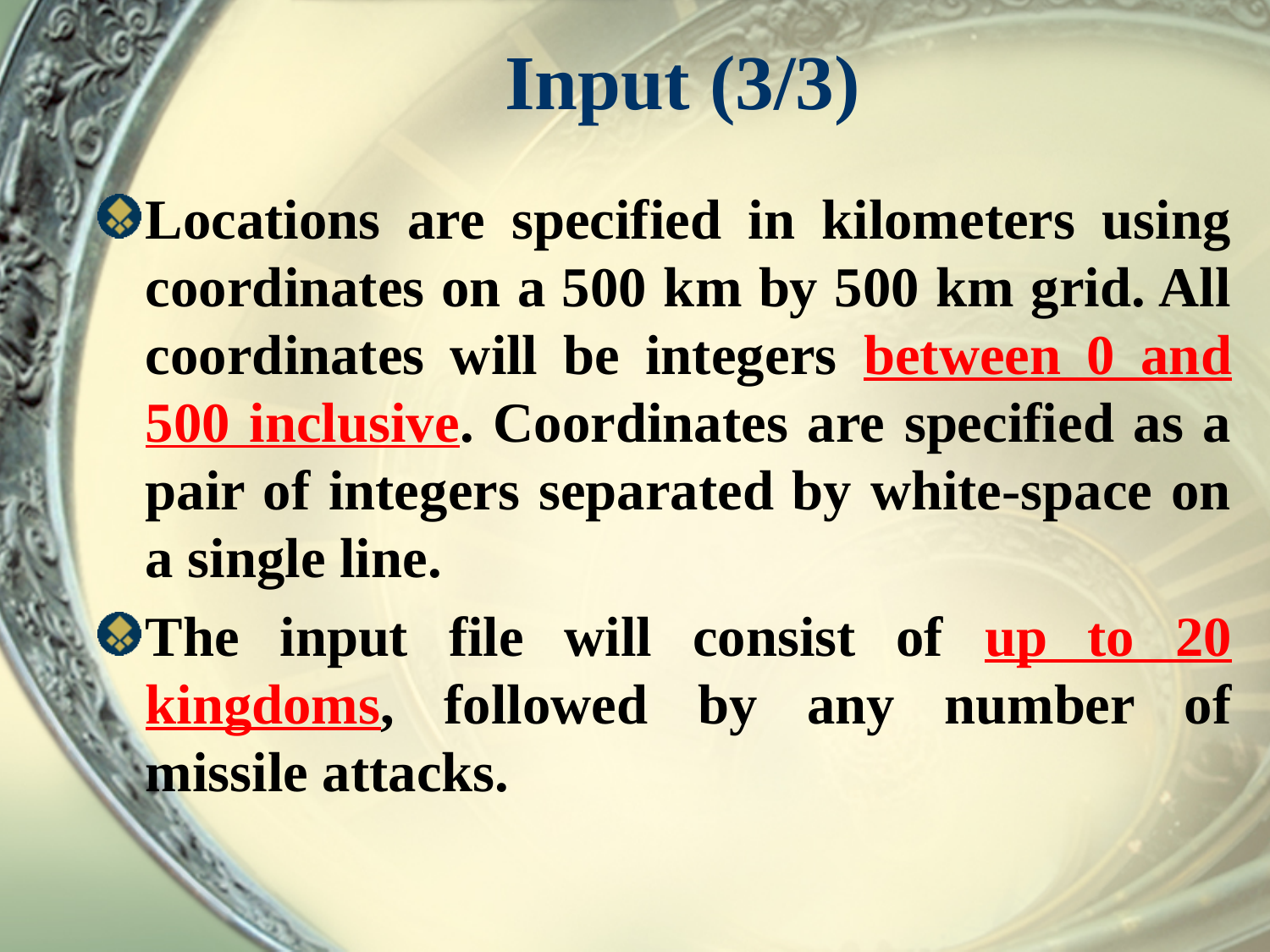

# Input (3/3)
Locations are specified in kilometers using coordinates on a 500 km by 500 km grid. All coordinates will be integers between 0 and 500 inclusive. Coordinates are specified as a pair of integers separated by white-space on a single line.
The input file will consist of up to 20 kingdoms, followed by any number of missile attacks.